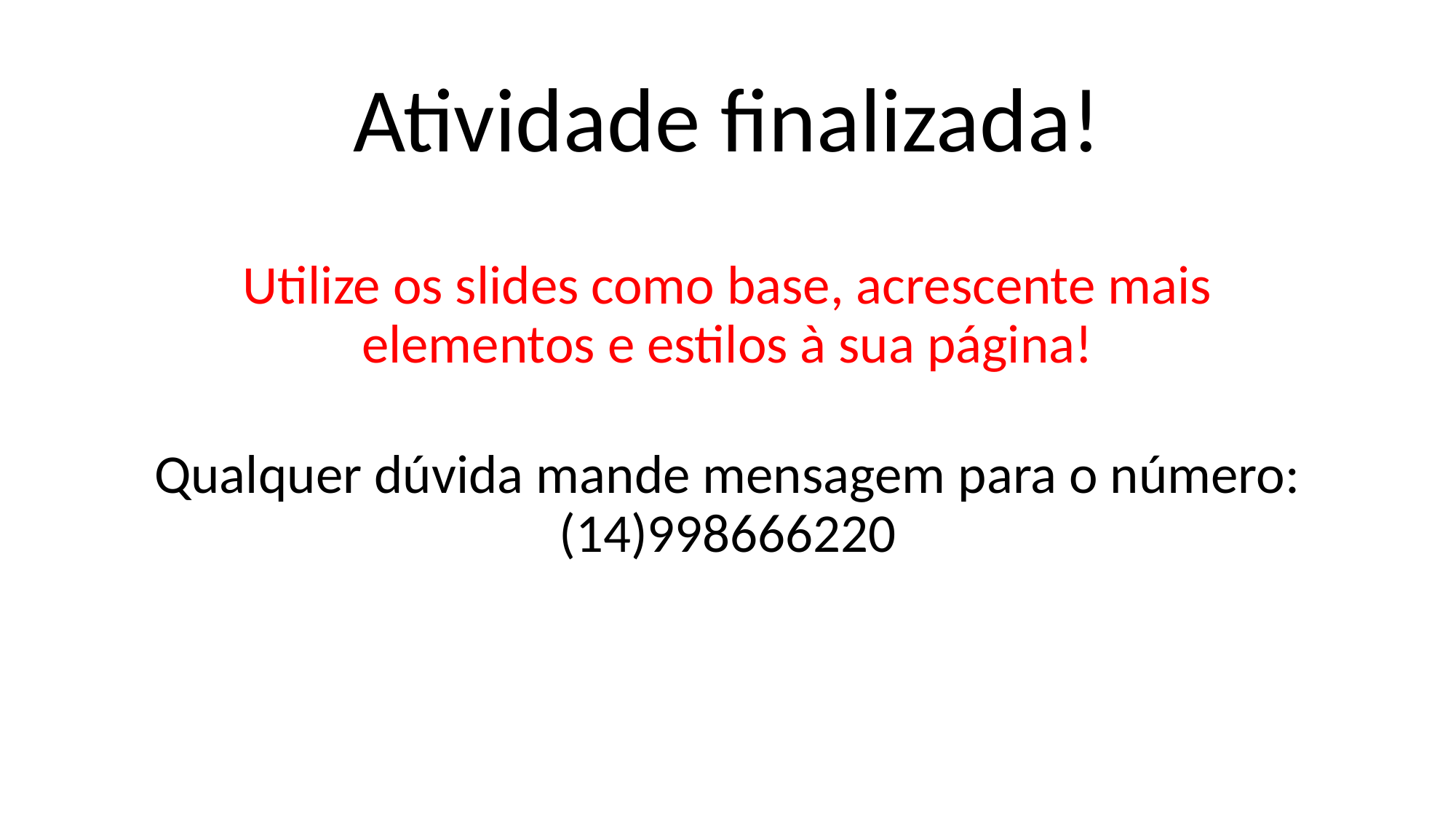

# Atividade finalizada!
Utilize os slides como base, acrescente mais elementos e estilos à sua página!
Qualquer dúvida mande mensagem para o número: (14)998666220